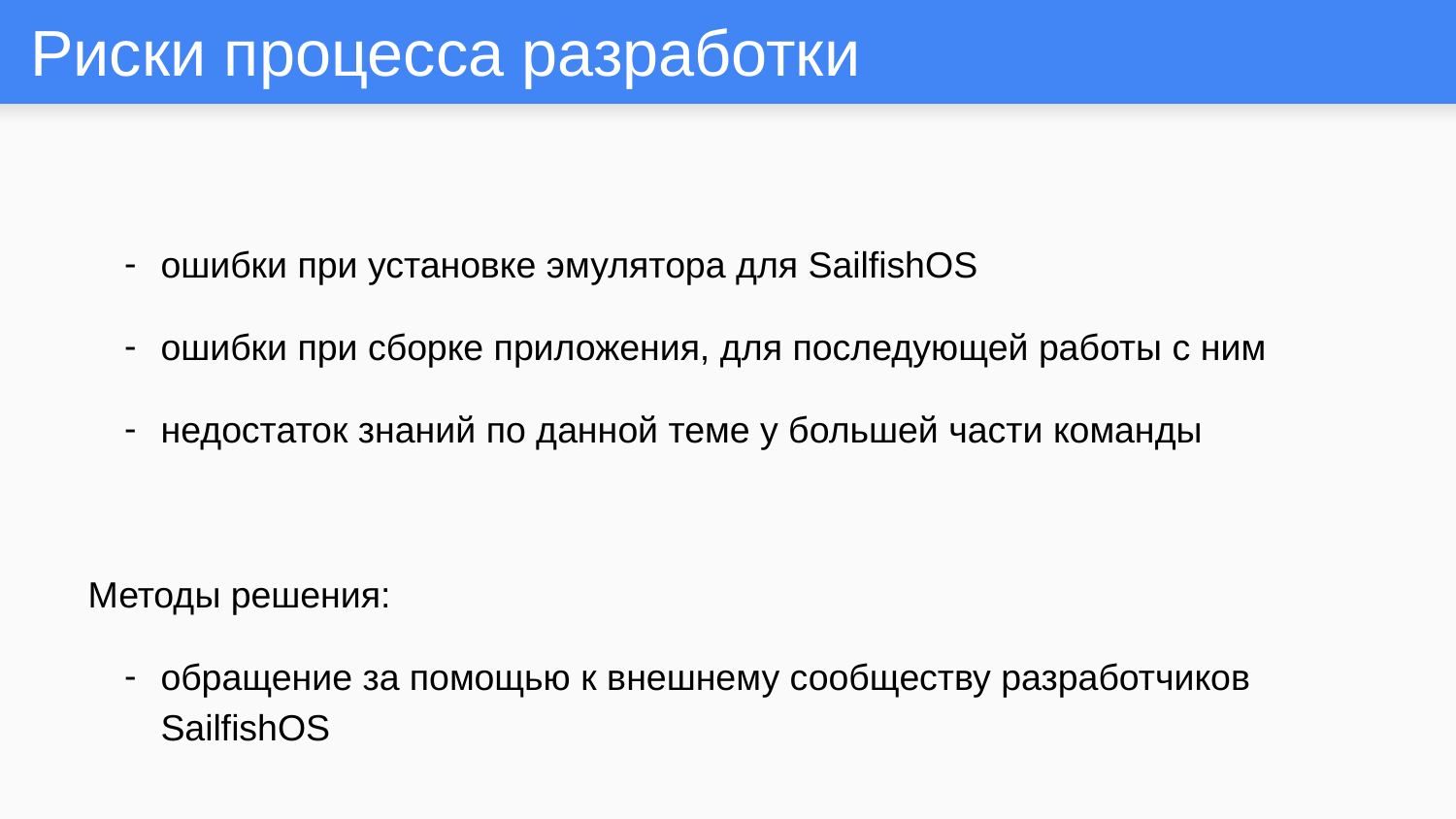

# Риски процесса разработки
ошибки при установке эмулятора для SailfishOS
ошибки при сборке приложения, для последующей работы с ним
недостаток знаний по данной теме у большей части команды

Методы решения:
обращение за помощью к внешнему сообществу разработчиков SailfishOS